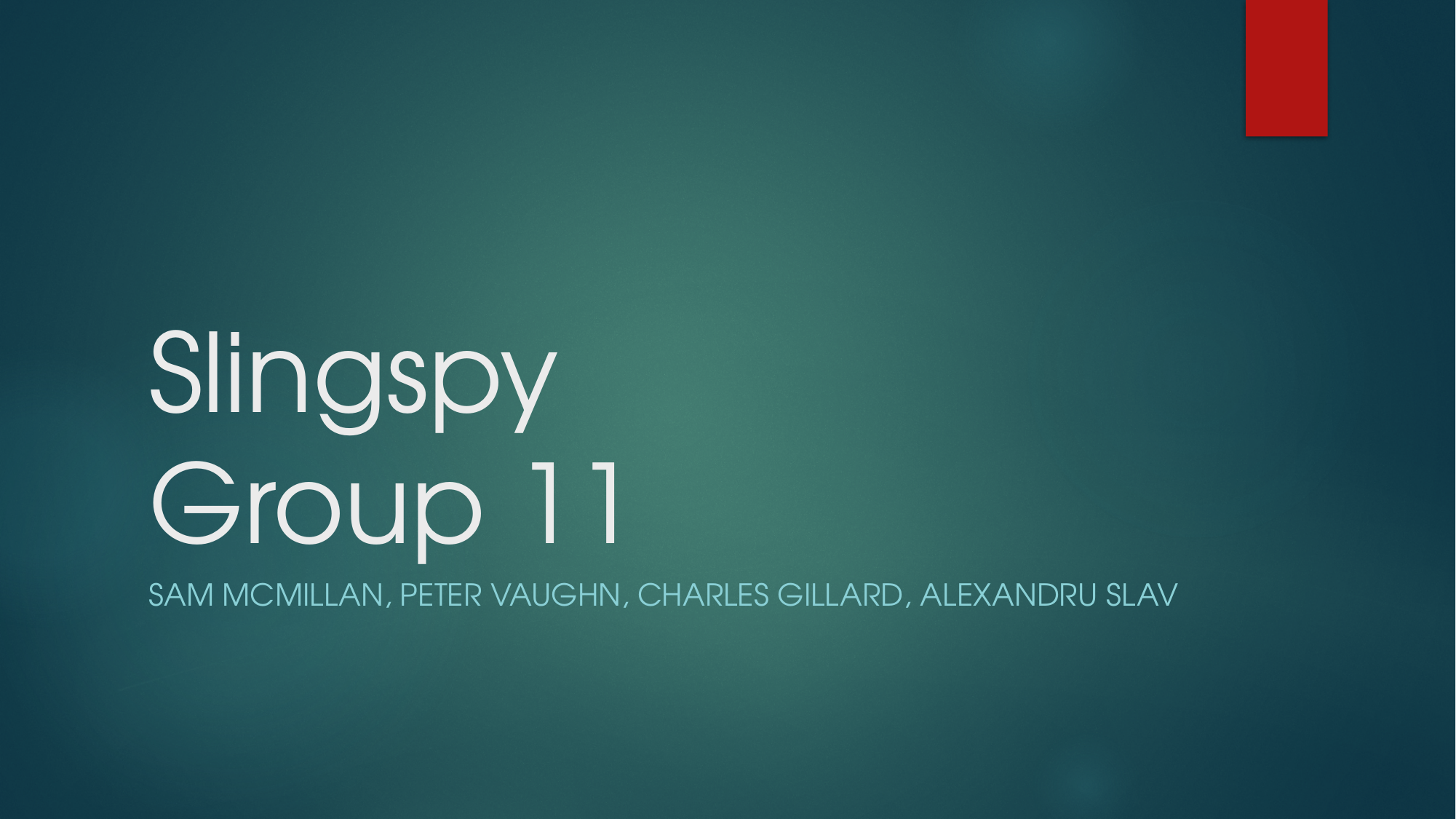

# Slingspy Group 11
Sam McMillan, Peter Vaughn, Charles Gillard, Alexandru Slav